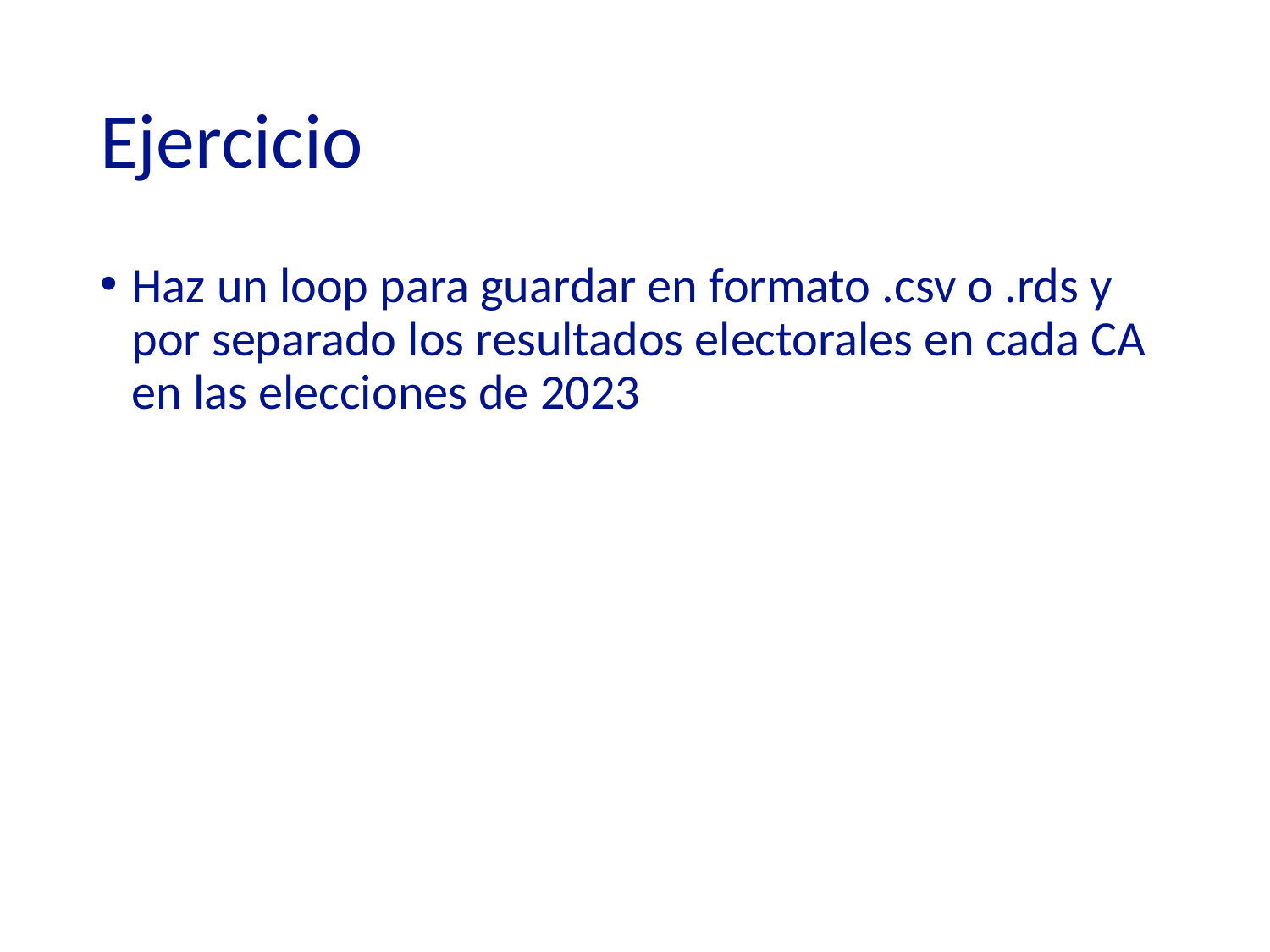

# Ejercicio
Haz un loop para guardar en formato .csv o .rds y por separado los resultados electorales en cada CA en las elecciones de 2023